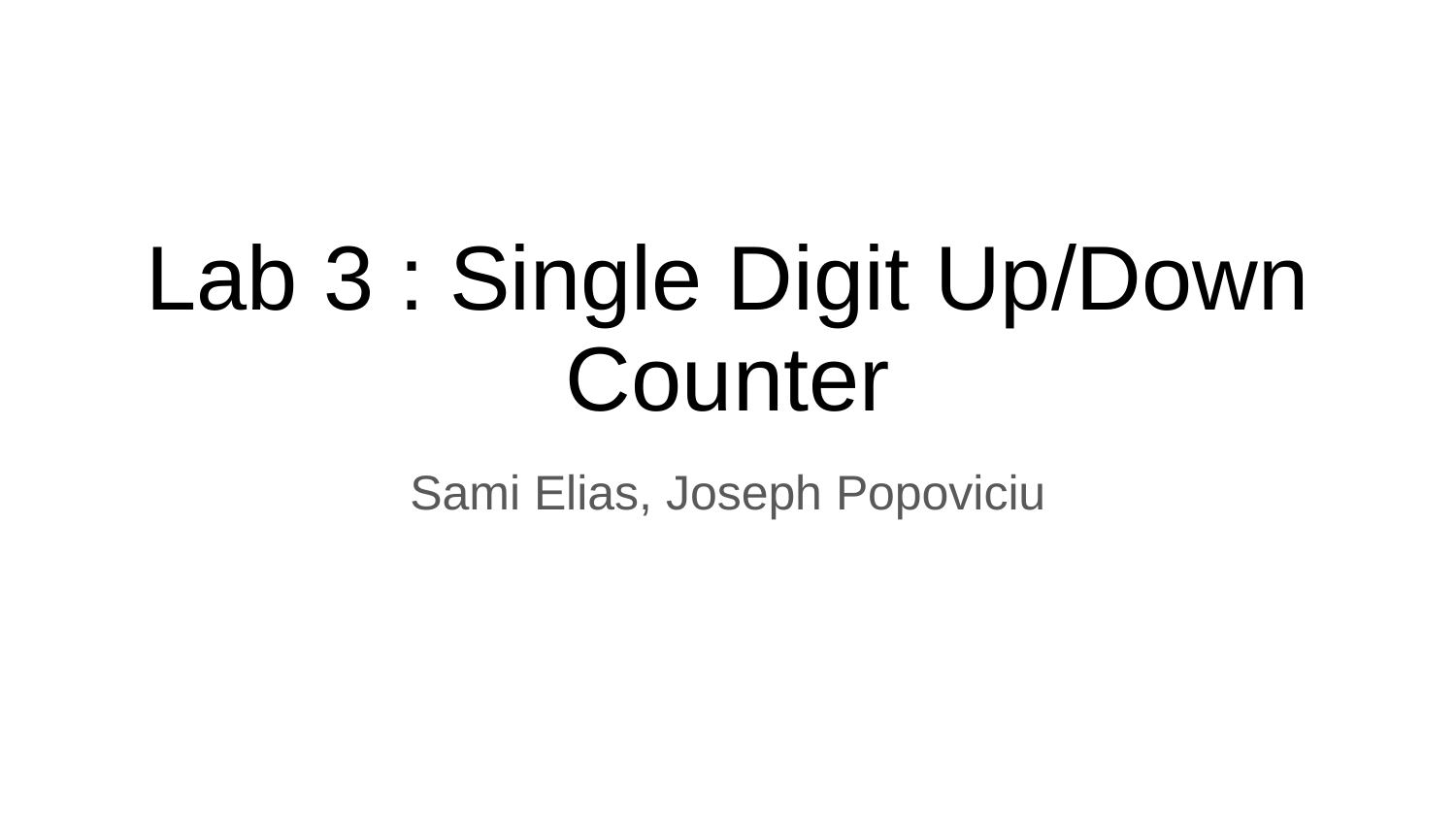

# Lab 3 : Single Digit Up/Down Counter
Sami Elias, Joseph Popoviciu